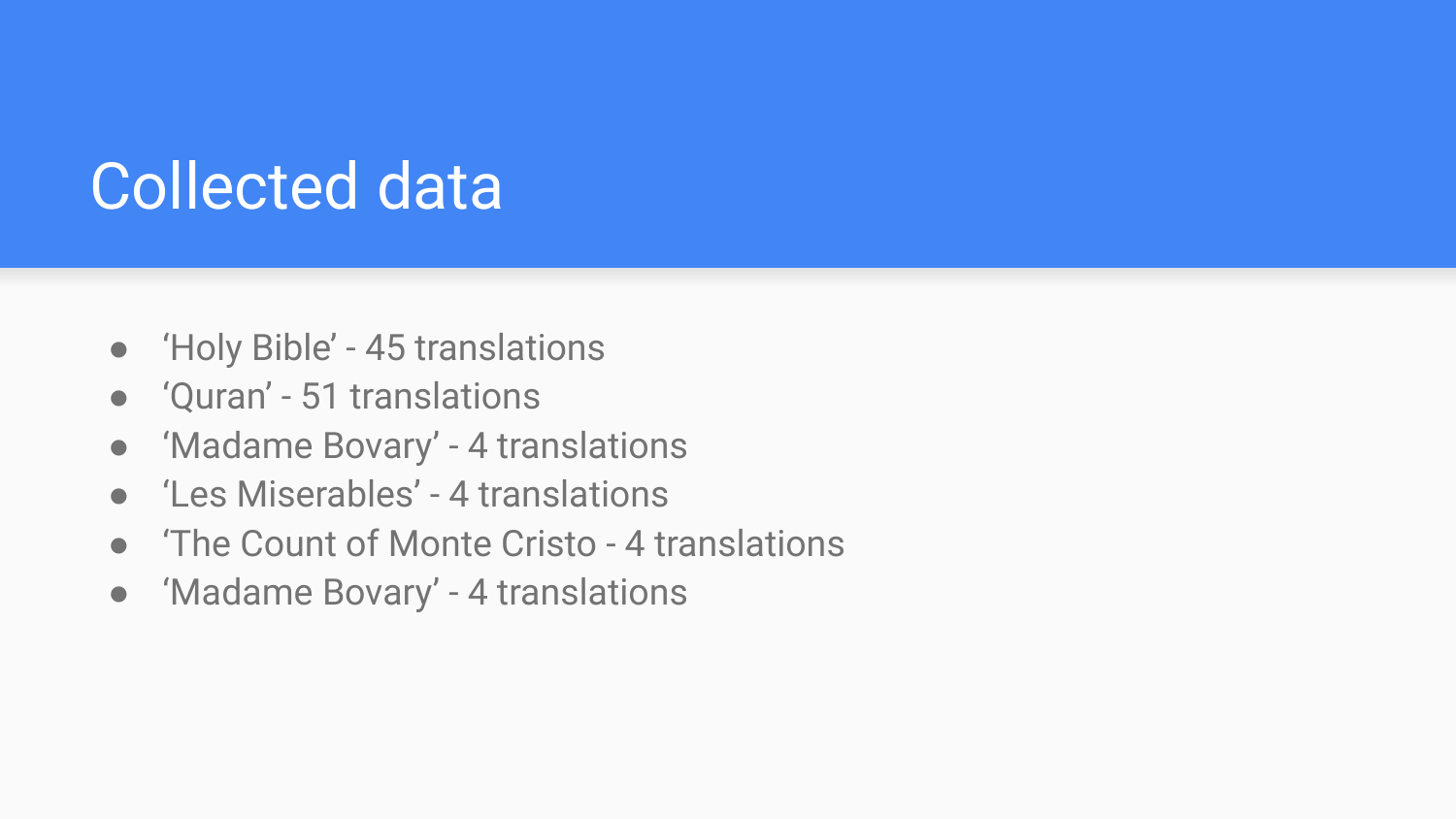

# Collected data
‘Holy Bible’ - 45 translations
‘Quran’ - 51 translations
‘Madame Bovary’ - 4 translations
‘Les Miserables’ - 4 translations
‘The Count of Monte Cristo - 4 translations
‘Madame Bovary’ - 4 translations